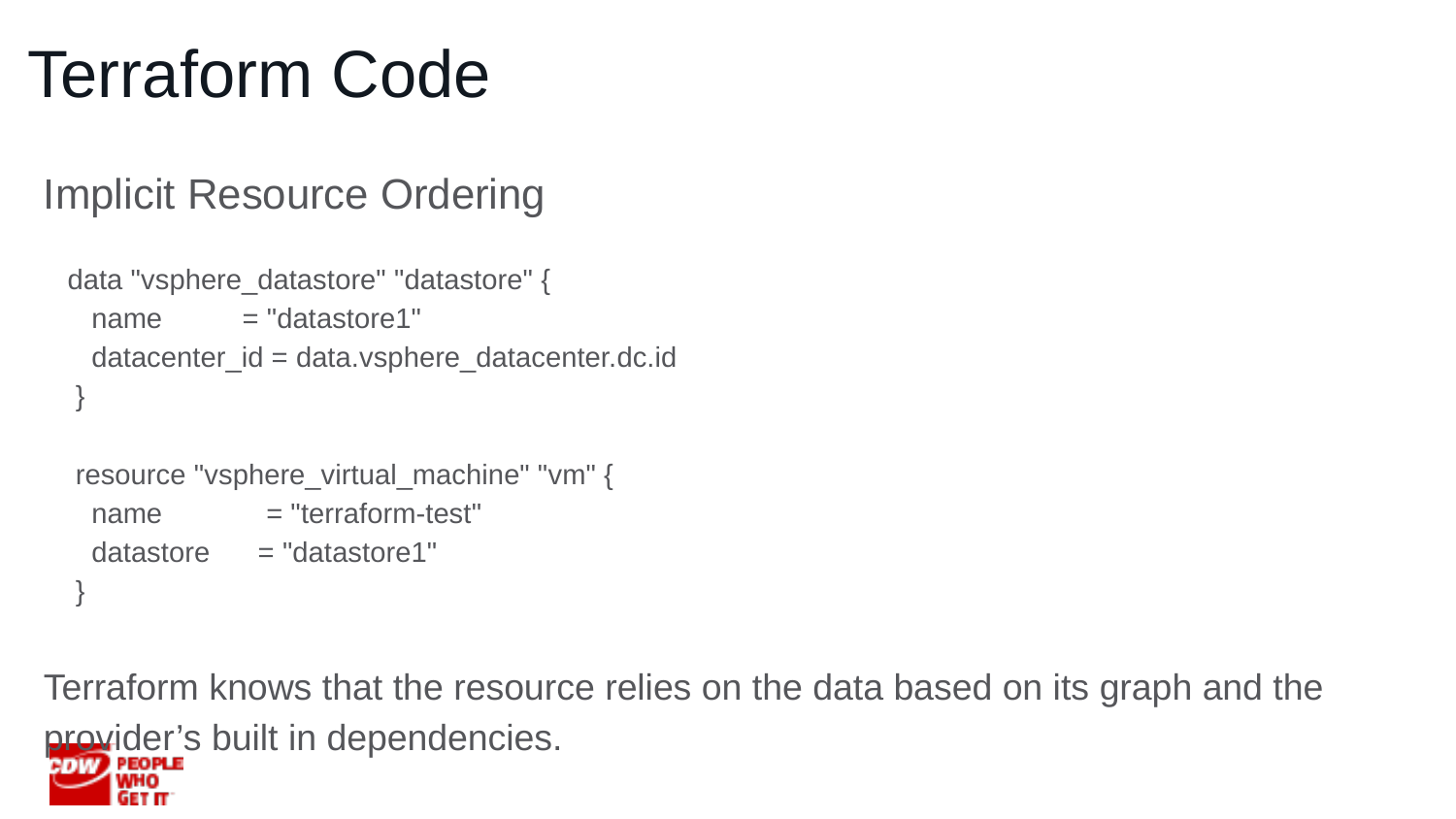

# Terraform Code
Implicit Resource Ordering

   data "vsphere_datastore" "datastore" {
      name          = "datastore1"
      datacenter_id = data.vsphere_datacenter.dc.id
    }

    resource "vsphere_virtual_machine" "vm" {
      name             = "terraform-test"
      datastore      = "datastore1"
    }

Terraform knows that the resource relies on the data based on its graph and the provider’s built in dependencies.